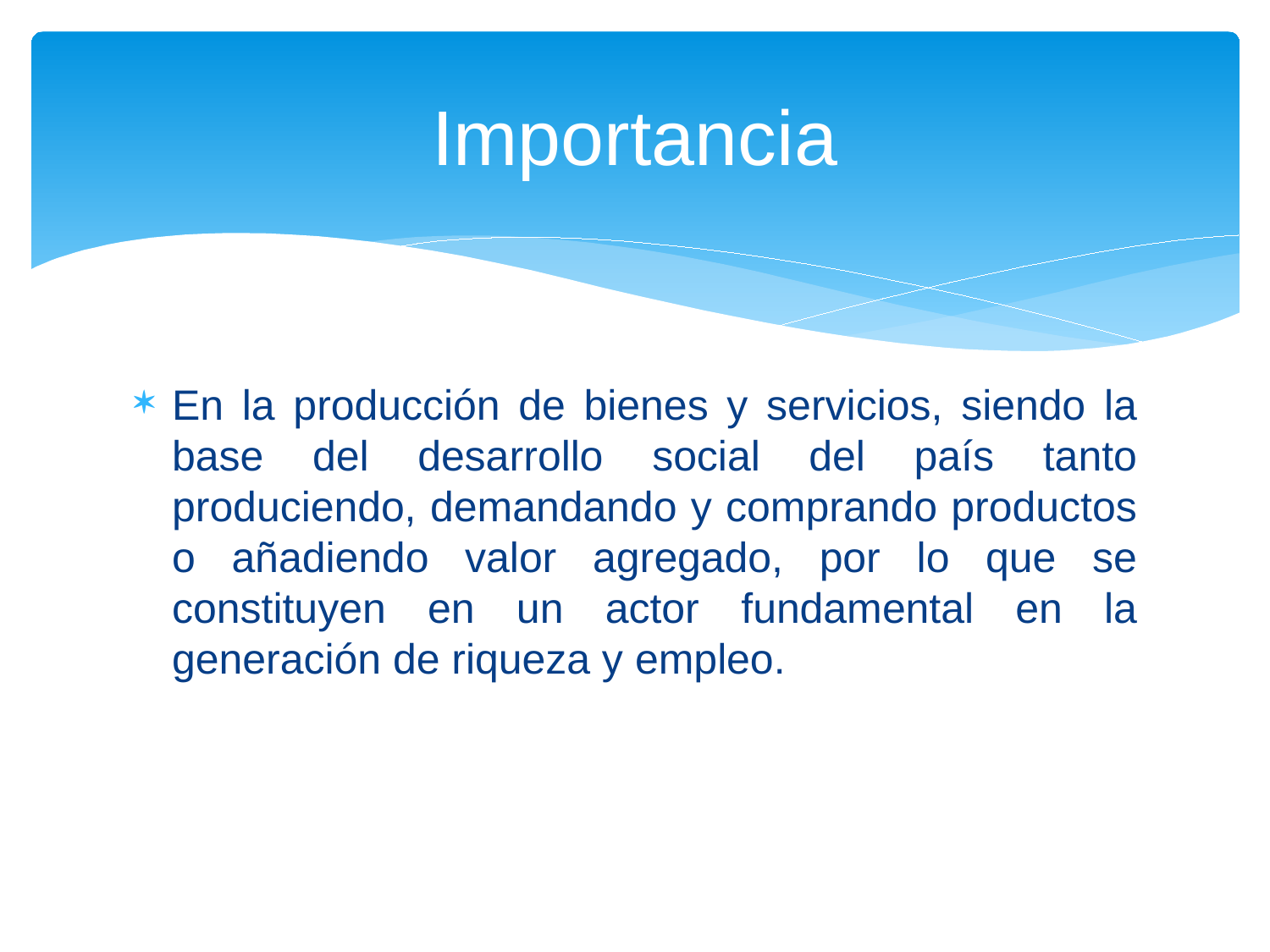

# Importancia
En la producción de bienes y servicios, siendo la base del desarrollo social del país tanto produciendo, demandando y comprando productos o añadiendo valor agregado, por lo que se constituyen en un actor fundamental en la generación de riqueza y empleo.